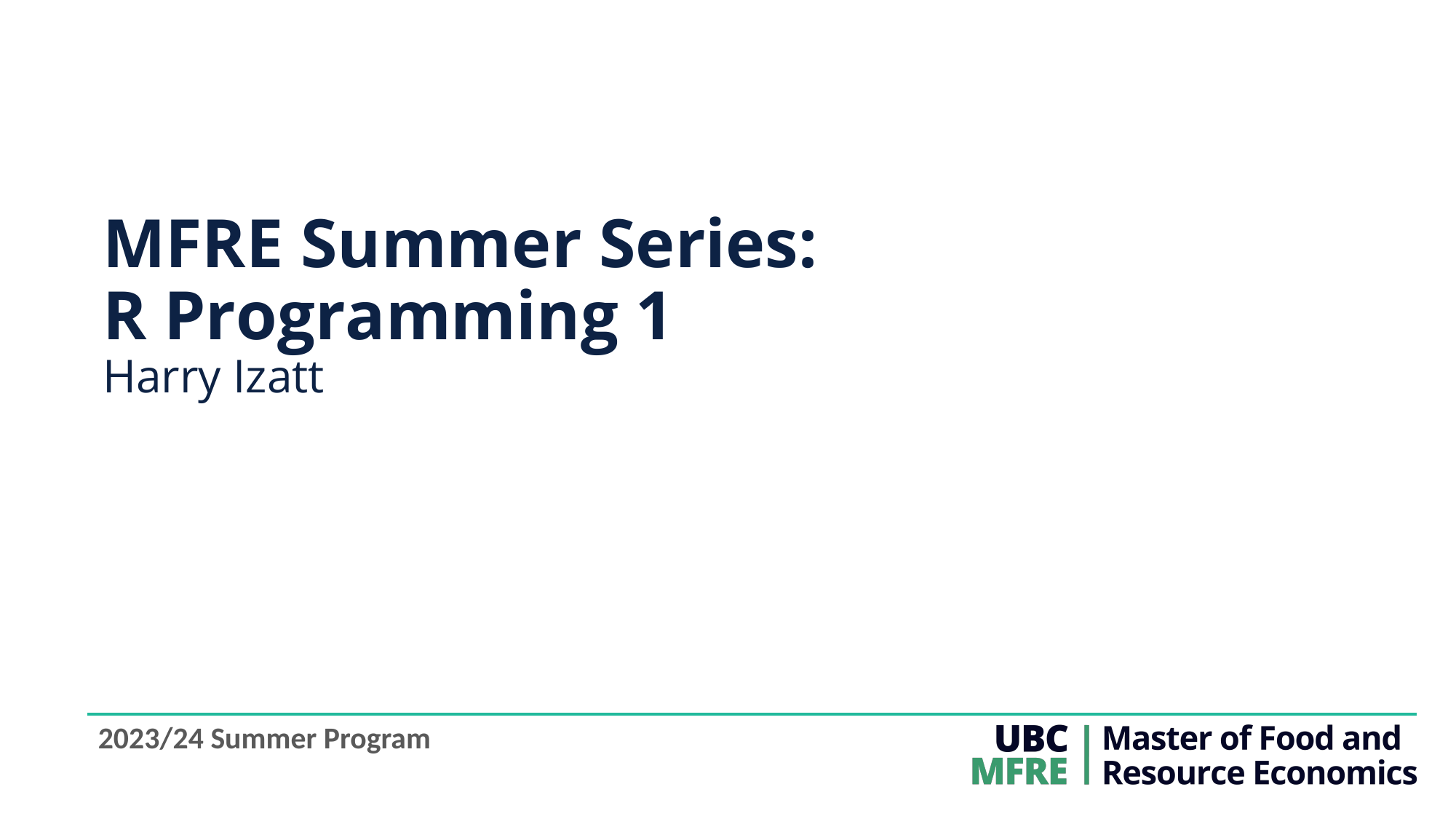

# MFRE Summer Series: R Programming 1 Harry Izatt
2023/24 Summer Program